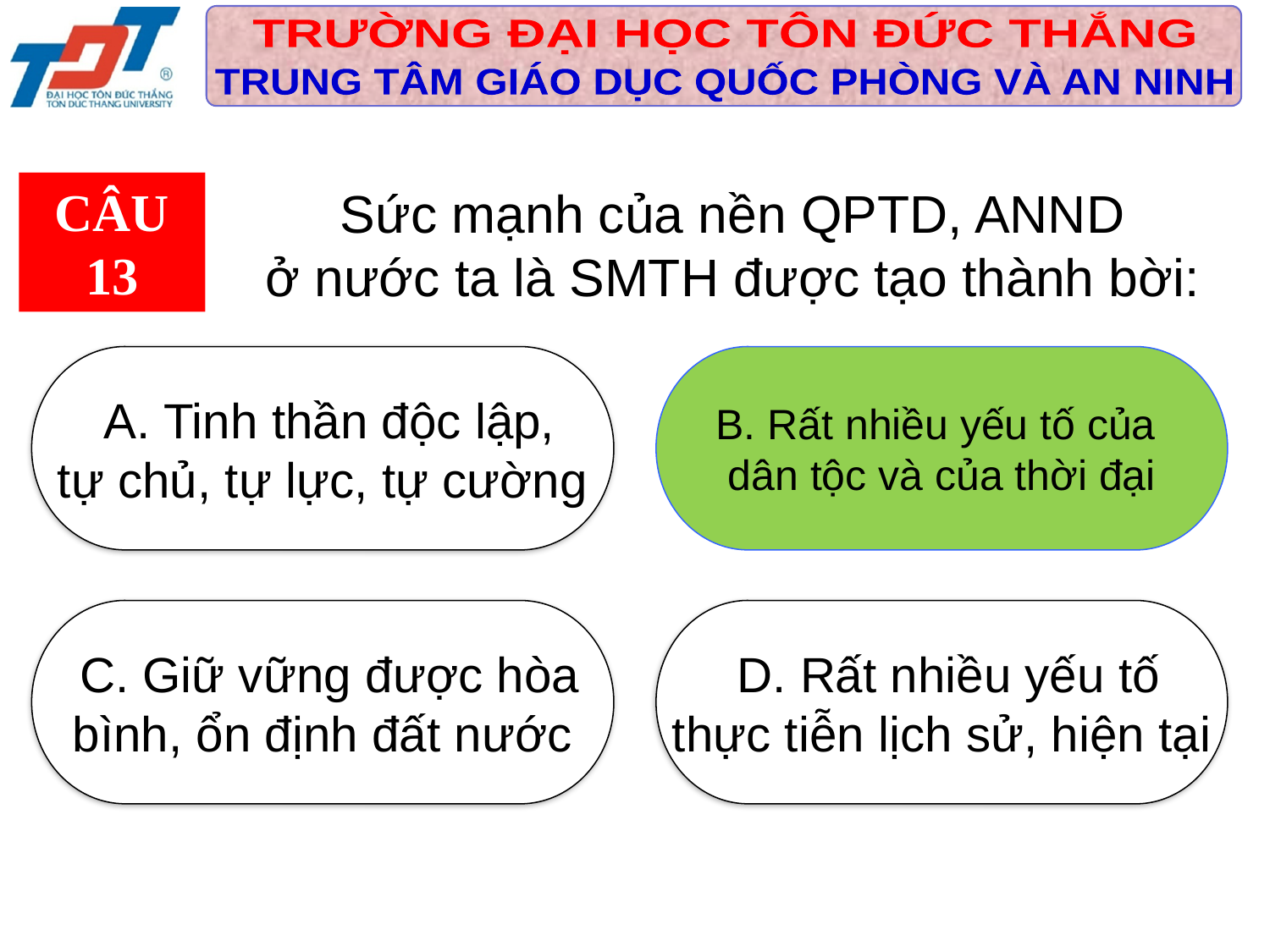

CÂU 13
Sức mạnh của nền QPTD, ANND
ở nước ta là SMTH được tạo thành bời:
 A. Tinh thần độc lập,
tự chủ, tự lực, tự cường
B. Rất nhiều yếu tố của
dân tộc và của thời đại
 C. Giữ vững được hòa
bình, ổn định đất nước
 D. Rất nhiều yếu tố
thực tiễn lịch sử, hiện tại